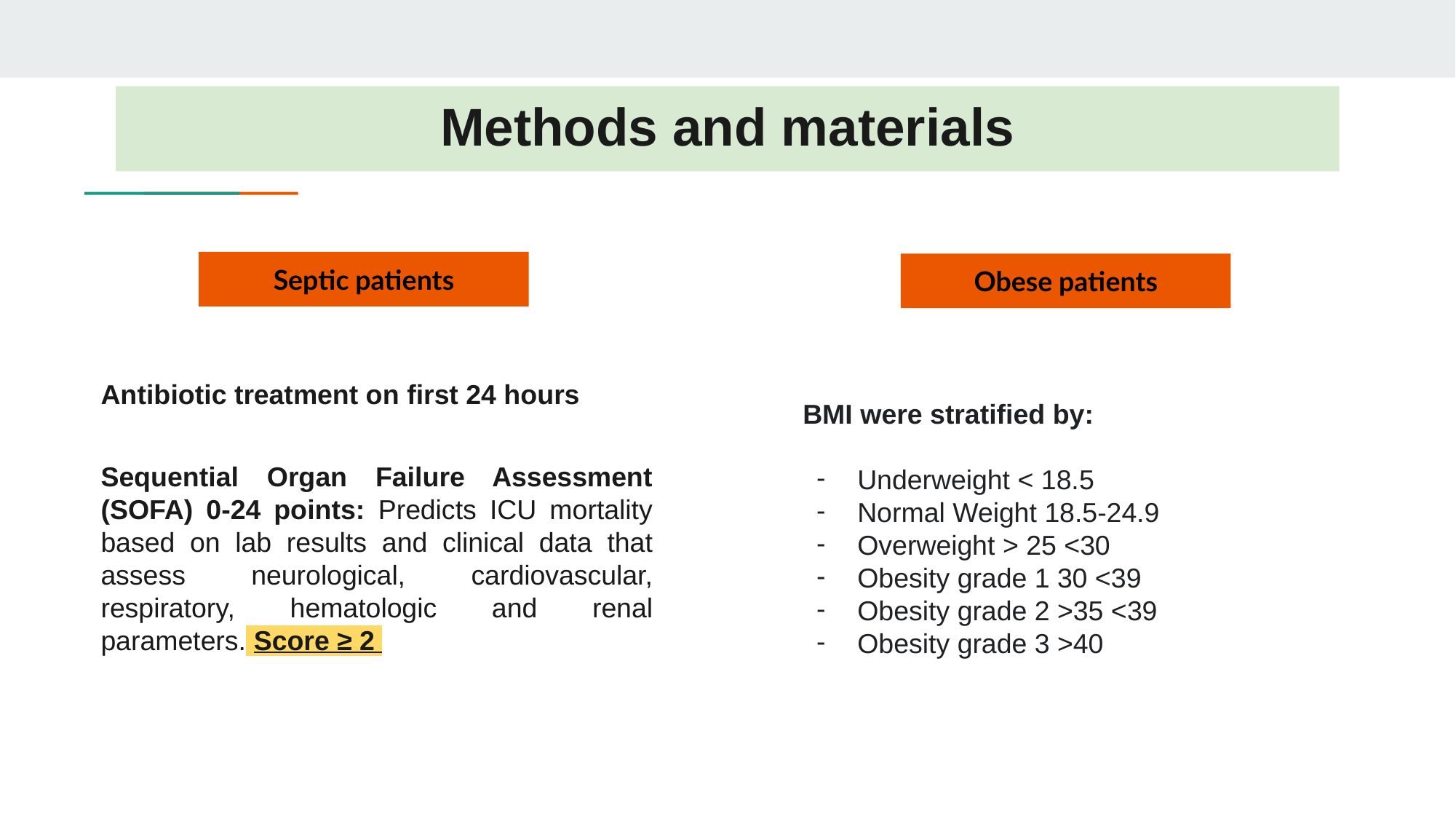

# Methods and materials
Septic patients
Obese patients
Antibiotic treatment on first 24 hours
BMI were stratified by:

Underweight < 18.5
Normal Weight 18.5-24.9
Overweight > 25 <30
Obesity grade 1 30 <39
Obesity grade 2 >35 <39
Obesity grade 3 >40

Sequential Organ Failure Assessment (SOFA) 0-24 points: Predicts ICU mortality based on lab results and clinical data that assess neurological, cardiovascular, respiratory, hematologic and renal parameters. Score ≥ 2